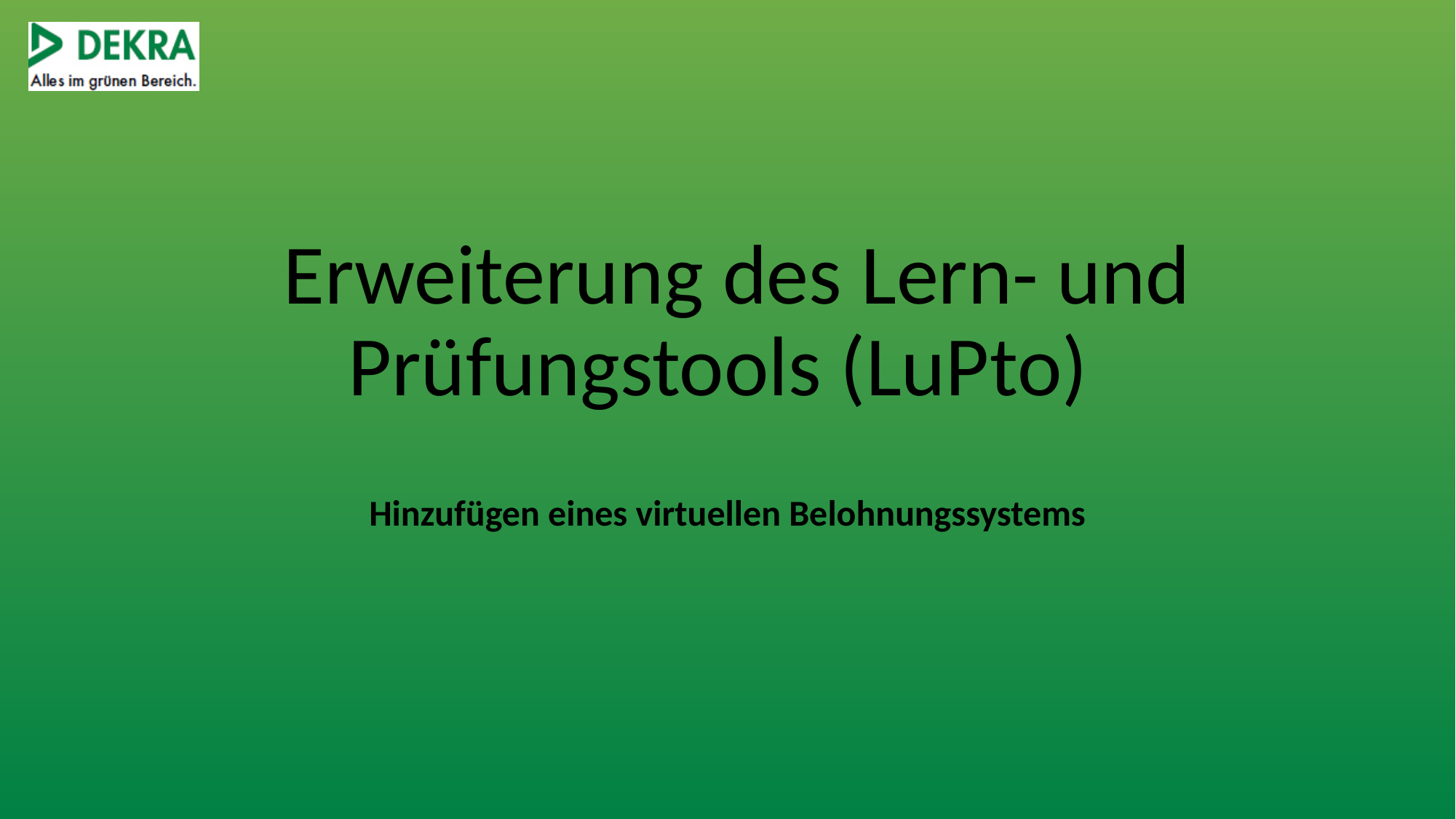

# Erweiterung des Lern- und Prüfungstools (LuPto)

 Hinzufügen eines virtuellen Belohnungssystems